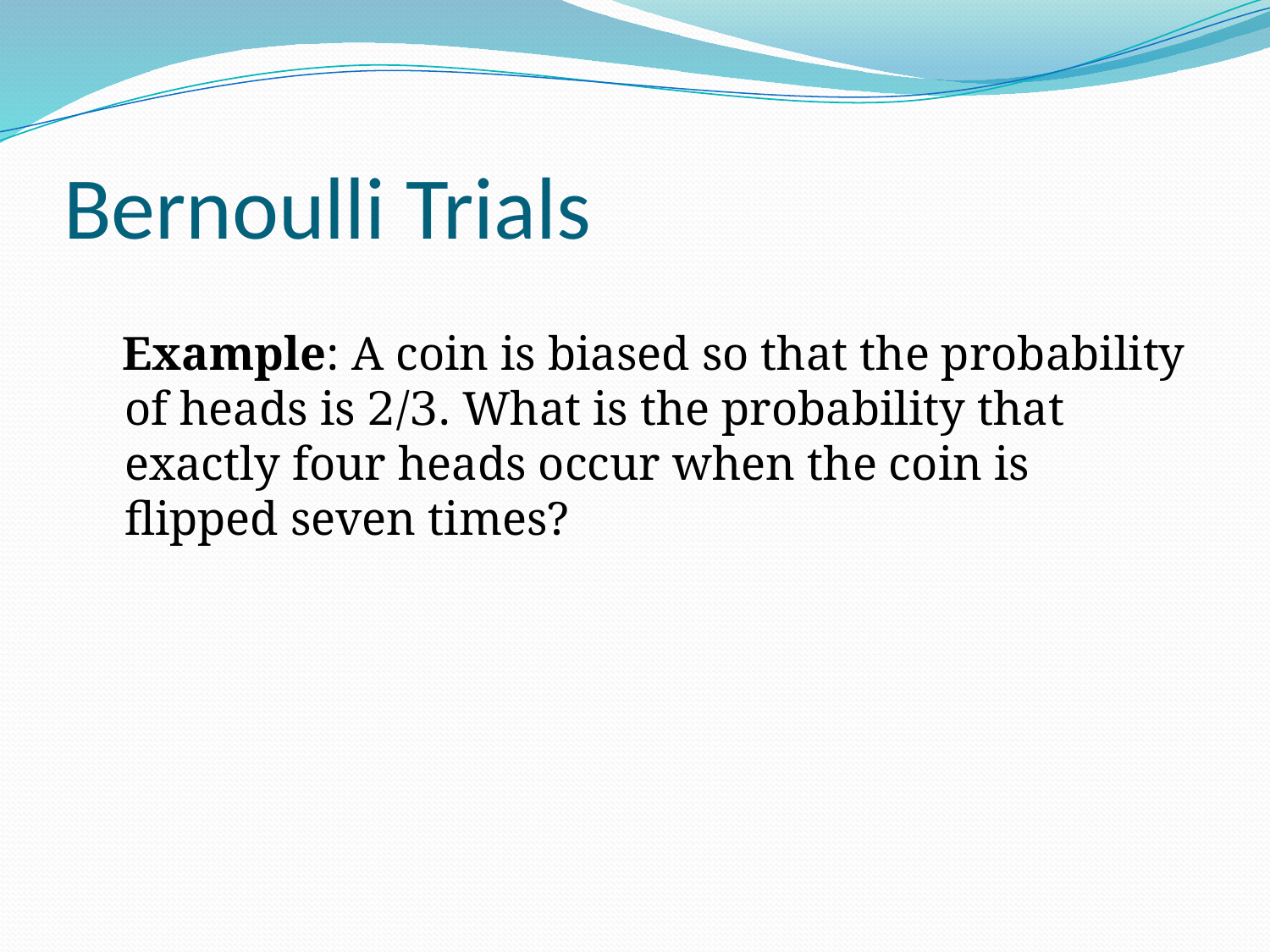

# Bernoulli Trials

   Example: A coin is biased so that the probability of heads is 2/3. What is the probability that exactly four heads occur when the coin is flipped seven times?